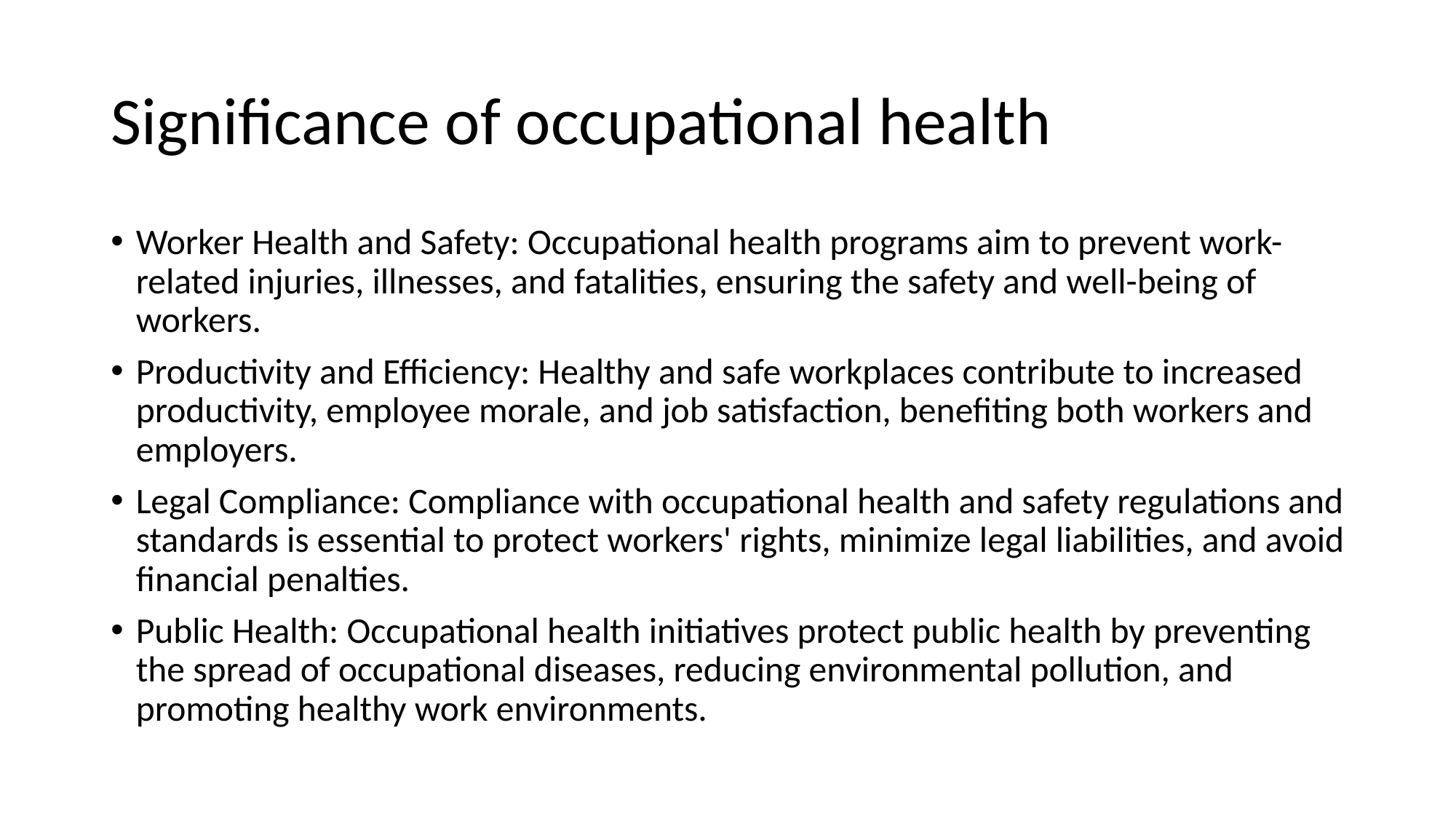

# Significance of occupational health
Worker Health and Safety: Occupational health programs aim to prevent work-related injuries, illnesses, and fatalities, ensuring the safety and well-being of workers.
Productivity and Efficiency: Healthy and safe workplaces contribute to increased productivity, employee morale, and job satisfaction, benefiting both workers and employers.
Legal Compliance: Compliance with occupational health and safety regulations and standards is essential to protect workers' rights, minimize legal liabilities, and avoid financial penalties.
Public Health: Occupational health initiatives protect public health by preventing the spread of occupational diseases, reducing environmental pollution, and promoting healthy work environments.